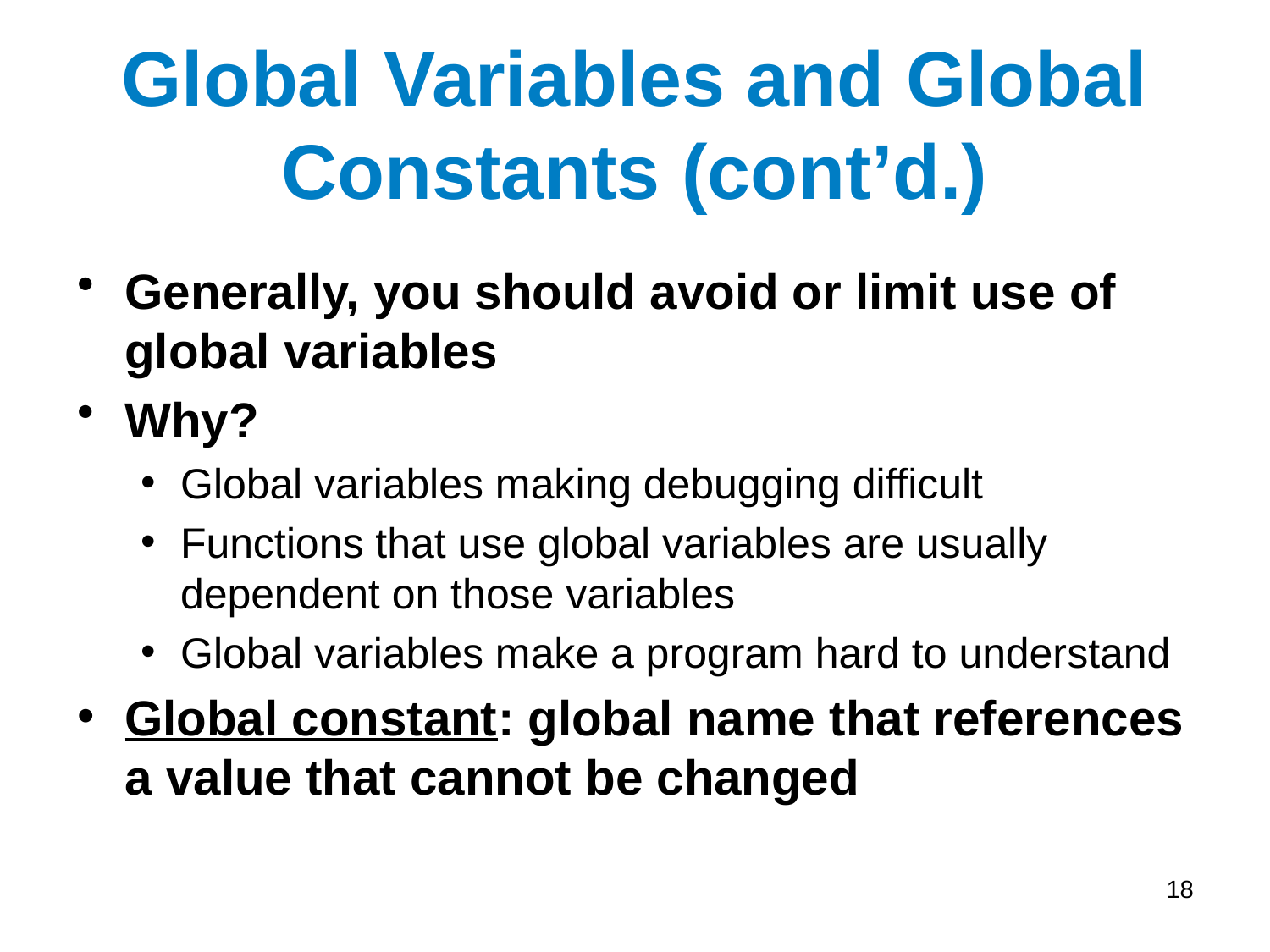

# Global Variables and Global Constants (cont’d.)
Generally, you should avoid or limit use of global variables
Why?
Global variables making debugging difficult
Functions that use global variables are usually dependent on those variables
Global variables make a program hard to understand
Global constant: global name that references a value that cannot be changed
18